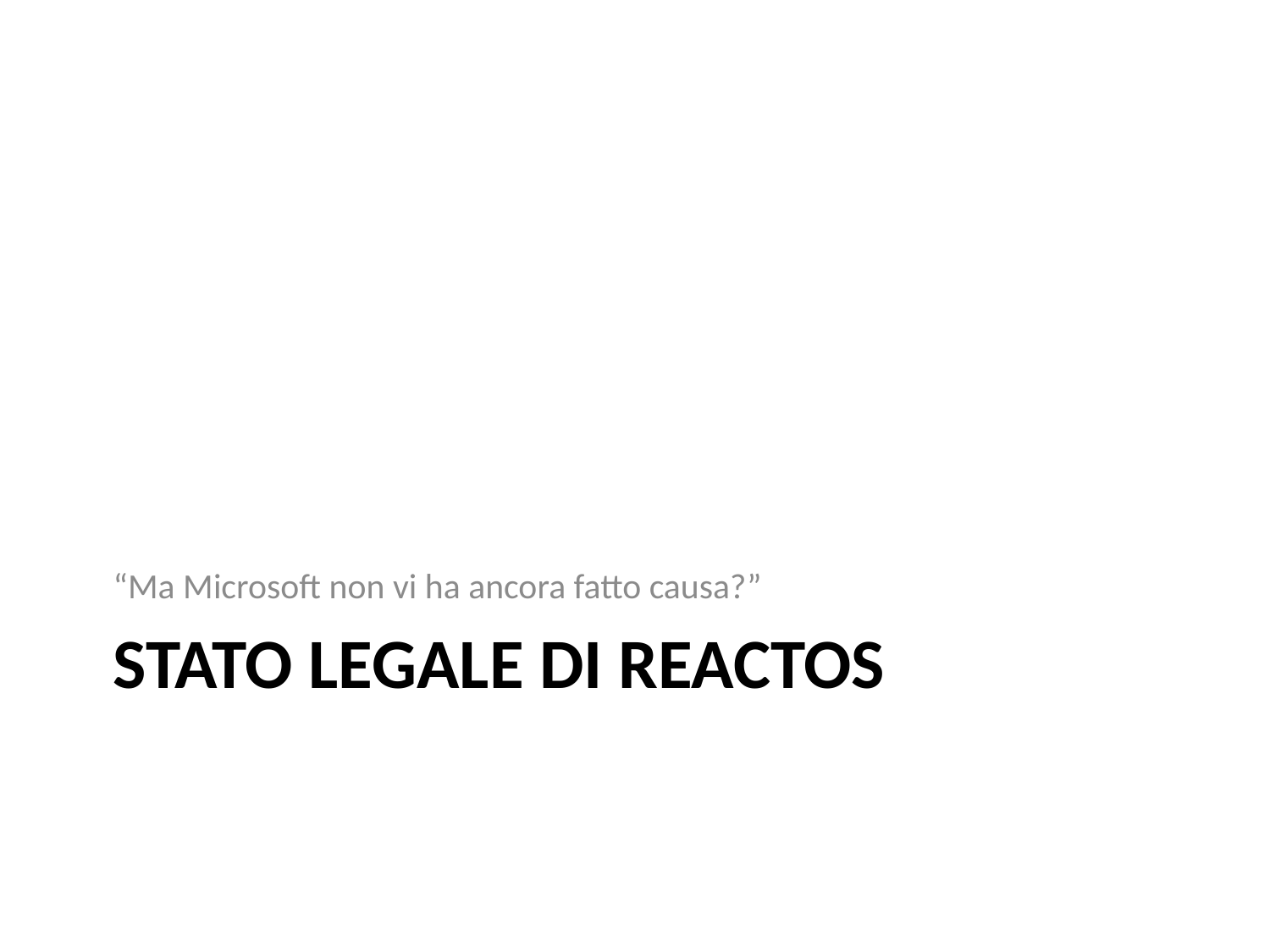

“Ma Microsoft non vi ha ancora fatto causa?”
# Stato legale di ReactOS